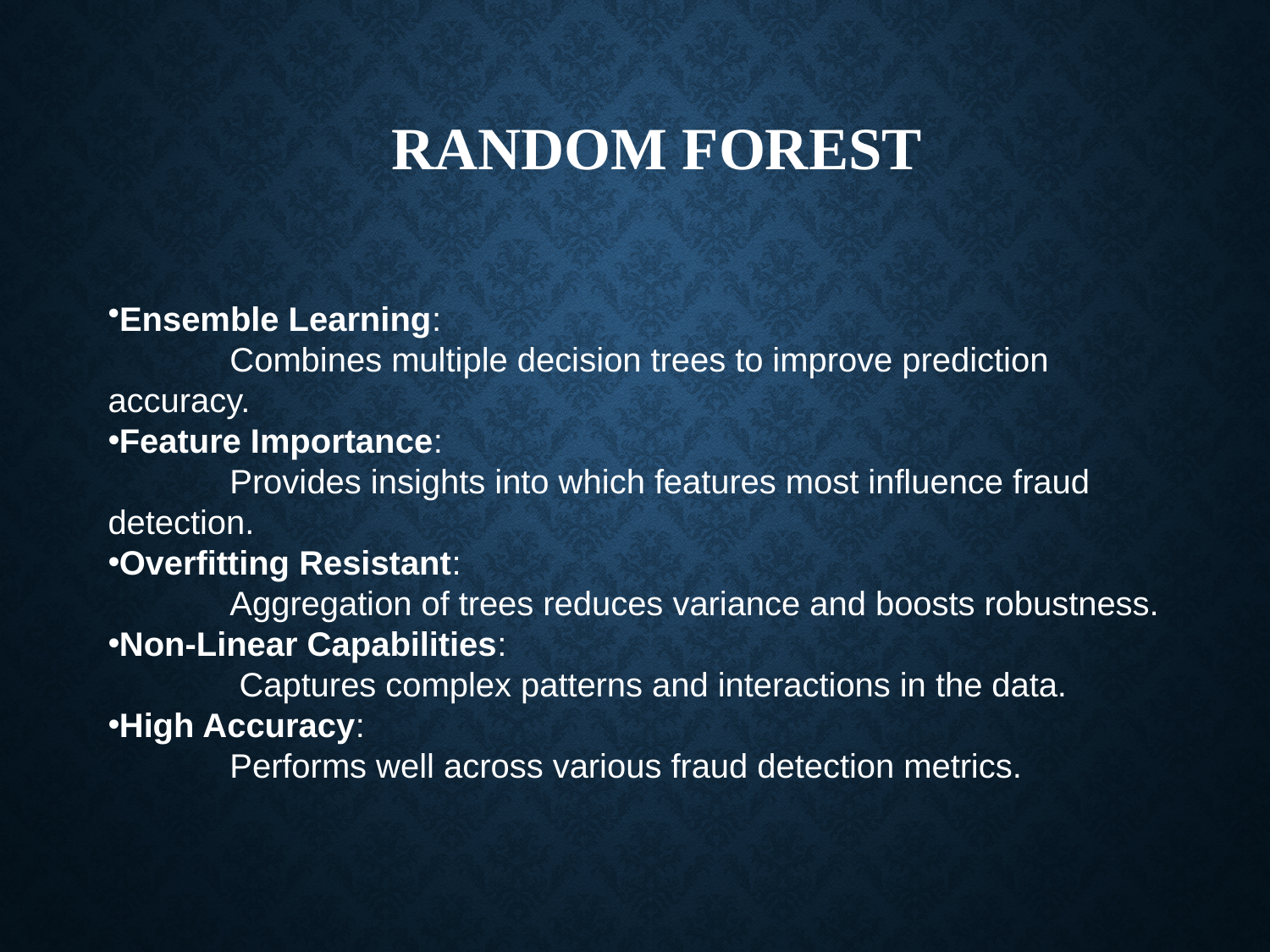

# Random Forest
Ensemble Learning:
	Combines multiple decision trees to improve prediction accuracy.
Feature Importance:
	Provides insights into which features most influence fraud detection.
Overfitting Resistant:
	Aggregation of trees reduces variance and boosts robustness.
Non-Linear Capabilities:
	 Captures complex patterns and interactions in the data.
High Accuracy:
	Performs well across various fraud detection metrics.